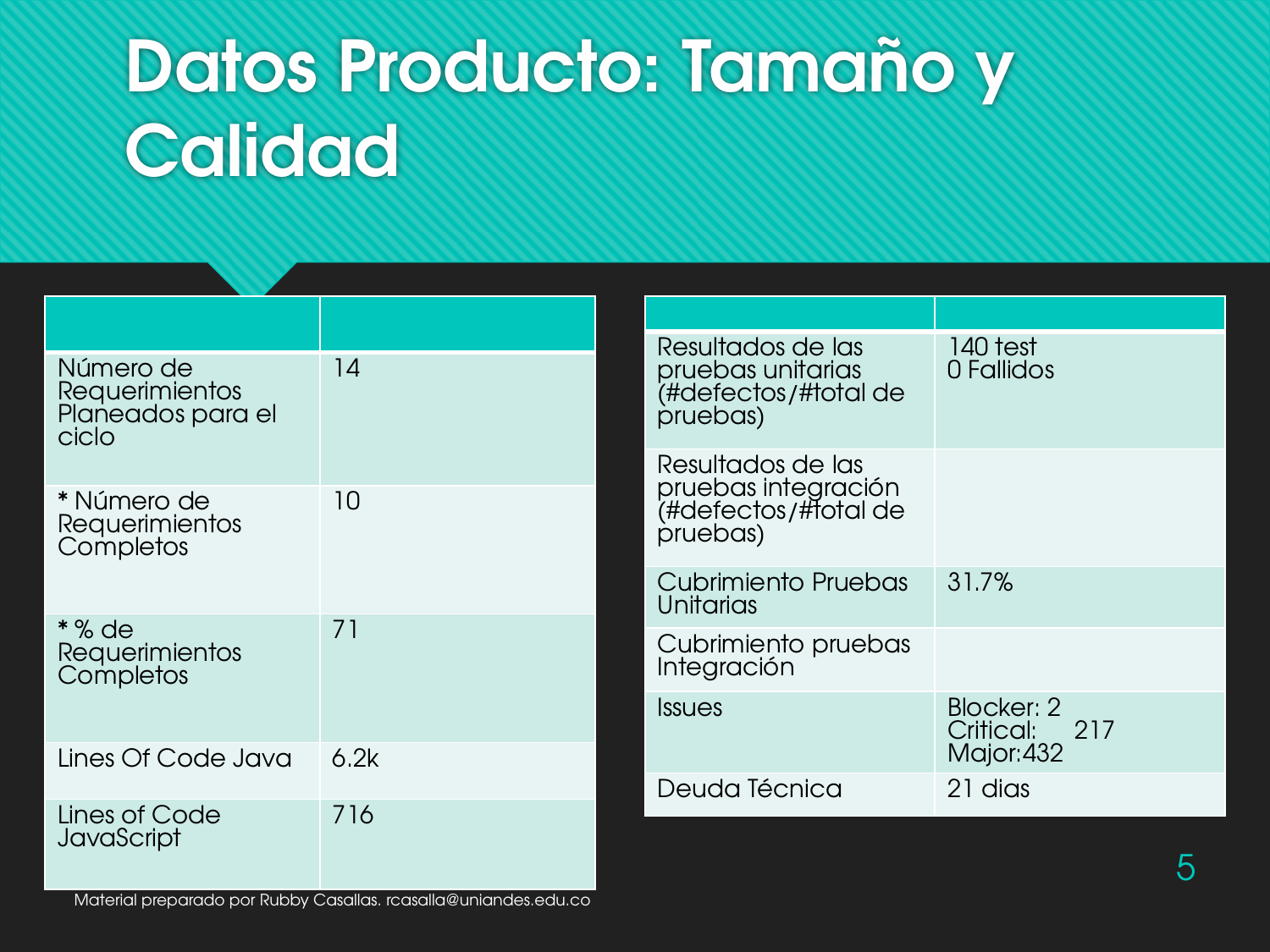

# Datos Producto: Tamaño y Calidad
|  |  |
| --- | --- |
| Número de Requerimientos Planeados para el ciclo | 14 |
| \* Número de Requerimientos Completos | 10 |
| \* % de Requerimientos Completos | 71 |
| Lines Of Code Java | 6.2k |
| Lines of Code JavaScript | 716 |
|  |  |
| --- | --- |
| Resultados de las pruebas unitarias (#defectos/#total de pruebas) | 140 test 0 Fallidos |
| Resultados de las pruebas integración (#defectos/#total de pruebas) |  |
| Cubrimiento Pruebas Unitarias | 31.7% |
| Cubrimiento pruebas Integración |  |
| Issues | Blocker: 2 Critical: 217 Major:432 |
| Deuda Técnica | 21 dias |
5
Material preparado por Rubby Casallas. rcasalla@uniandes.edu.co